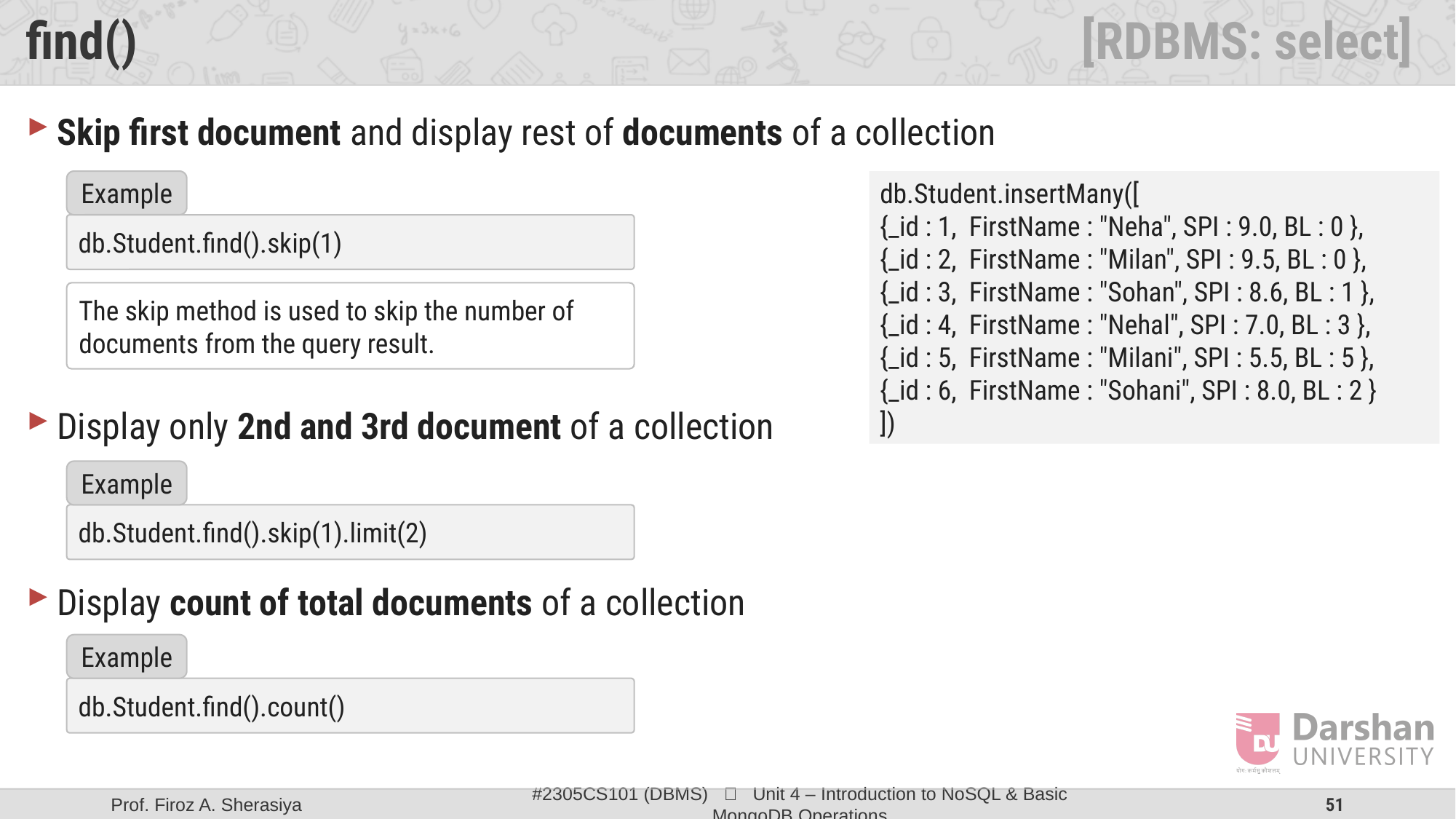

# find()                                                                                [RDBMS: select]
Skip first document and display rest of documents of a collection

Display only 2nd and 3rd document of a collection

Display count of total documents of a collection

Example
db.Student.insertMany([
{_id : 1,  FirstName : "Neha", SPI : 9.0, BL : 0 },
{_id : 2,  FirstName : "Milan", SPI : 9.5, BL : 0 },
{_id : 3,  FirstName : "Sohan", SPI : 8.6, BL : 1 },
{_id : 4,  FirstName : "Nehal", SPI : 7.0, BL : 3 },
{_id : 5,  FirstName : "Milani", SPI : 5.5, BL : 5 },
{_id : 6,  FirstName : "Sohani", SPI : 8.0, BL : 2 }
])
db.Student.find().skip(1)
The skip method is used to skip the number of documents from the query result.
Example
db.Student.find().skip(1).limit(2)
Example
db.Student.find().count()